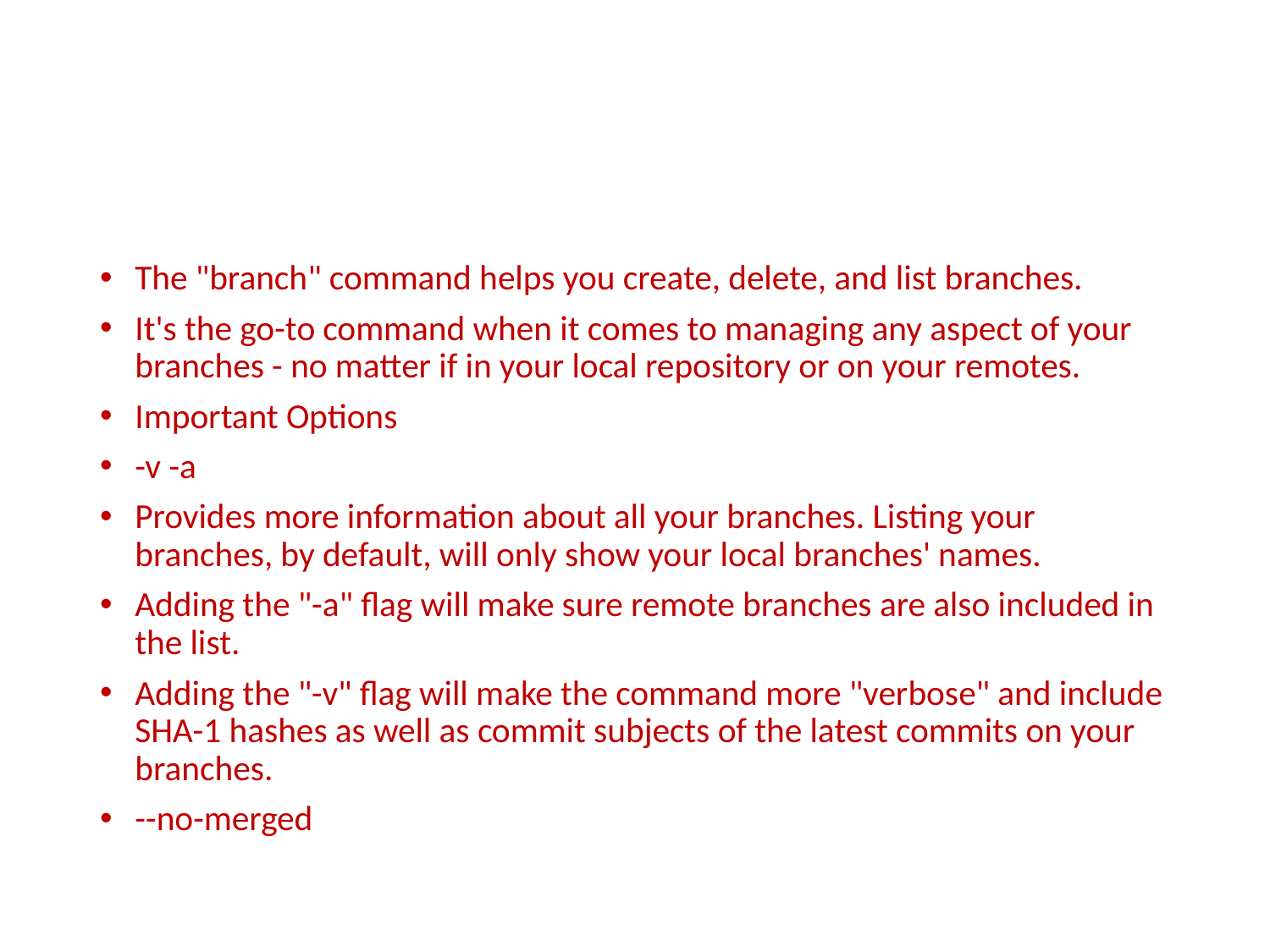

#
The "branch" command helps you create, delete, and list branches.
It's the go-to command when it comes to managing any aspect of your branches - no matter if in your local repository or on your remotes.
Important Options
-v -a
Provides more information about all your branches. Listing your branches, by default, will only show your local branches' names.
Adding the "-a" flag will make sure remote branches are also included in the list.
Adding the "-v" flag will make the command more "verbose" and include SHA-1 hashes as well as commit subjects of the latest commits on your branches.
--no-merged